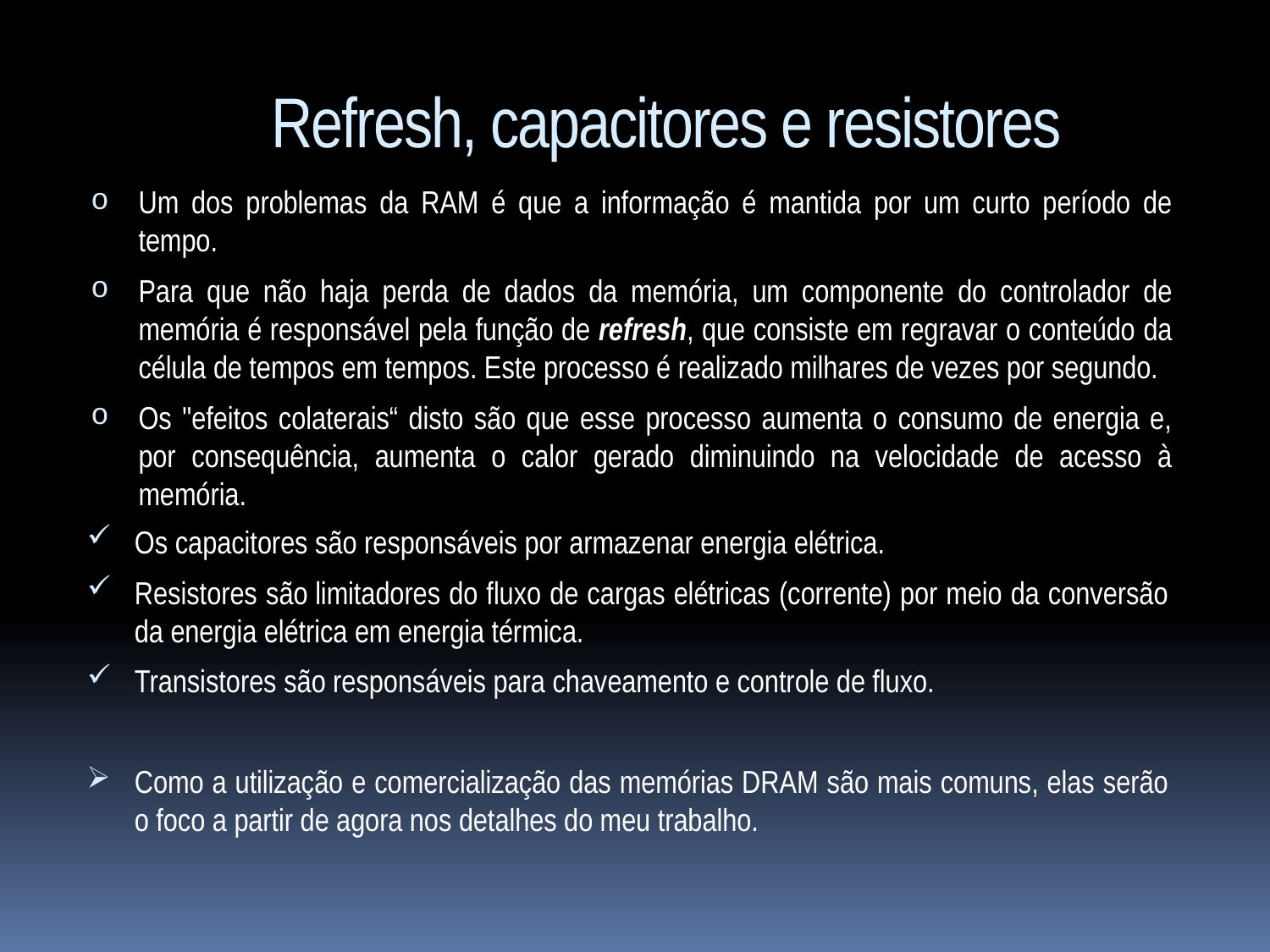

Refresh, capacitores e resistores
Um dos problemas da RAM é que a informação é mantida por um curto período de tempo.
Para que não haja perda de dados da memória, um componente do controlador de memória é responsável pela função de refresh, que consiste em regravar o conteúdo da célula de tempos em tempos. Este processo é realizado milhares de vezes por segundo.
Os "efeitos colaterais“ disto são que esse processo aumenta o consumo de energia e, por consequência, aumenta o calor gerado diminuindo na velocidade de acesso à memória.

Os capacitores são responsáveis por armazenar energia elétrica.
Resistores são limitadores do fluxo de cargas elétricas (corrente) por meio da conversão da energia elétrica em energia térmica.
Transistores são responsáveis para chaveamento e controle de fluxo.

Como a utilização e comercialização das memórias DRAM são mais comuns, elas serão o foco a partir de agora nos detalhes do meu trabalho.